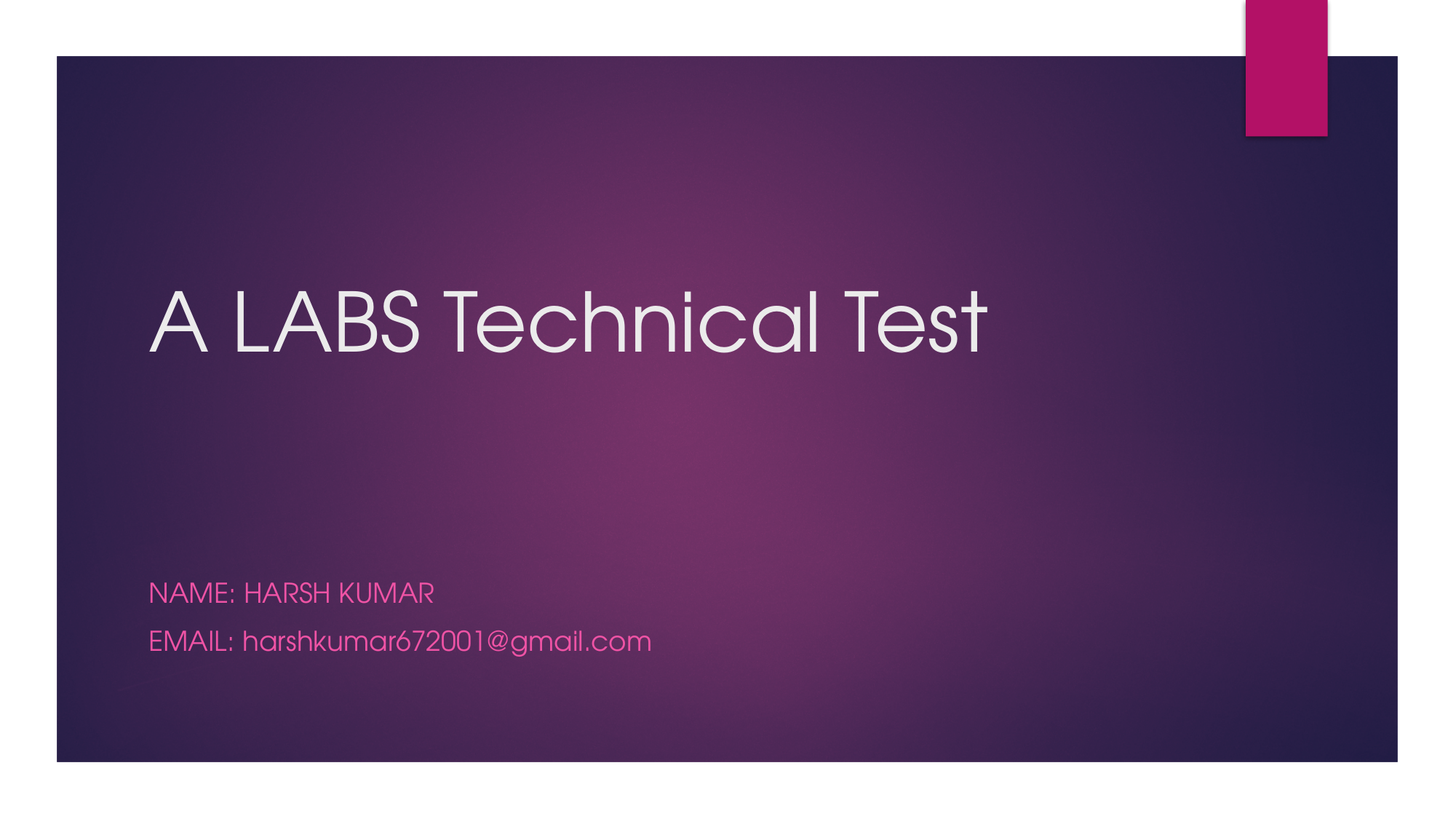

# A LABS Technical Test
Name: Harsh Kumar
Email: harshkumar672001@gmail.com